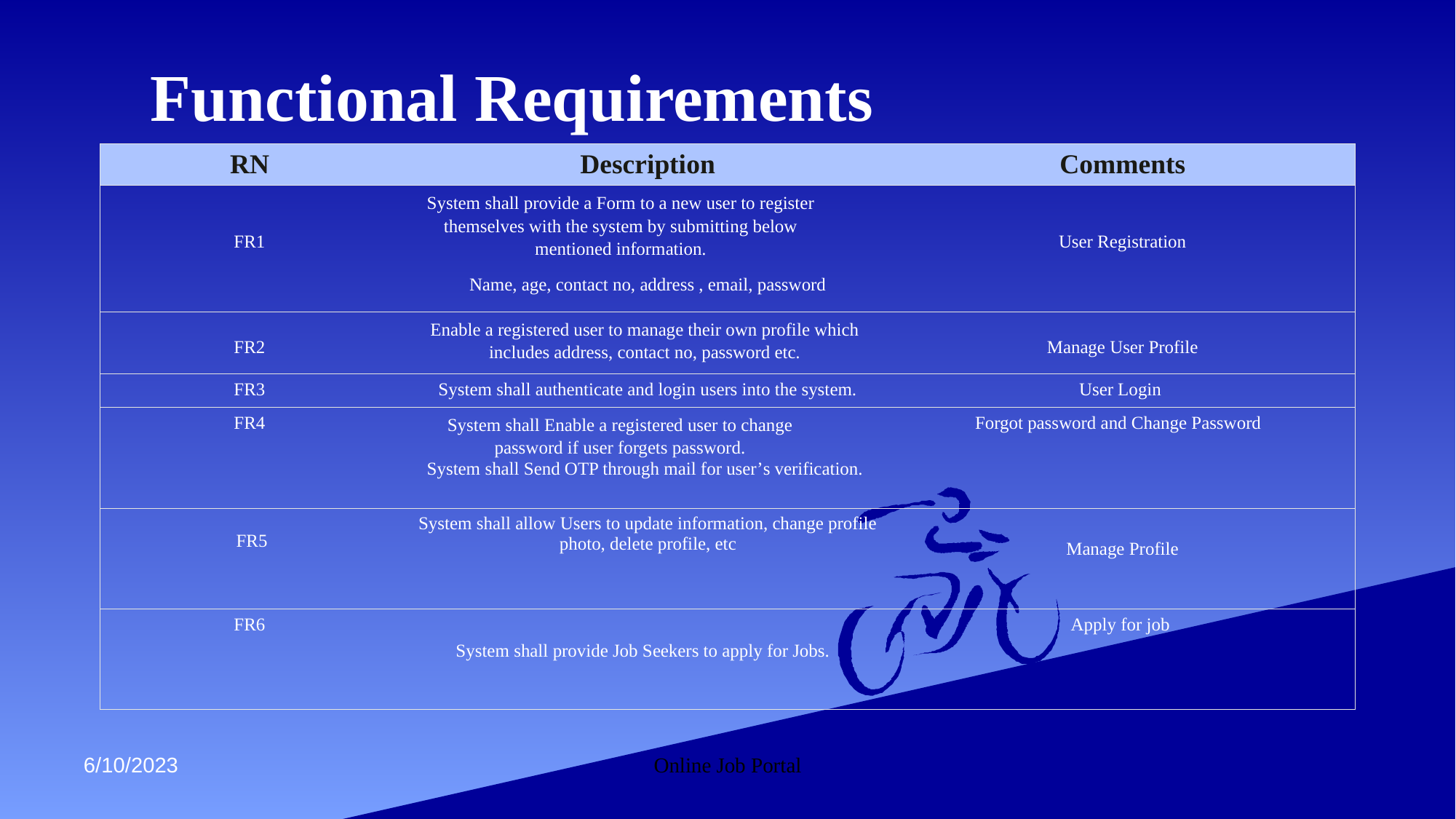

# Functional Requirements
| RN | Description | Comments |
| --- | --- | --- |
| FR1 | System shall provide a Form to a new user to register themselves with the system by submitting below mentioned information. Name, age, contact no, address , email, password | User Registration |
| FR2 | Enable a registered user to manage their own profile which includes address, contact no, password etc. | Manage User Profile |
| FR3 | System shall authenticate and login users into the system. | User Login |
| FR4 | System shall Enable a registered user to change password if user forgets password. System shall Send OTP through mail for user’s verification. | Forgot password and Change Password |
| FR5 | System shall allow Users to update information, change profile photo, delete profile, etc | Manage Profile |
| FR6 | System shall provide Job Seekers to apply for Jobs. | Apply for job |
6/10/2023
Online Job Portal
4